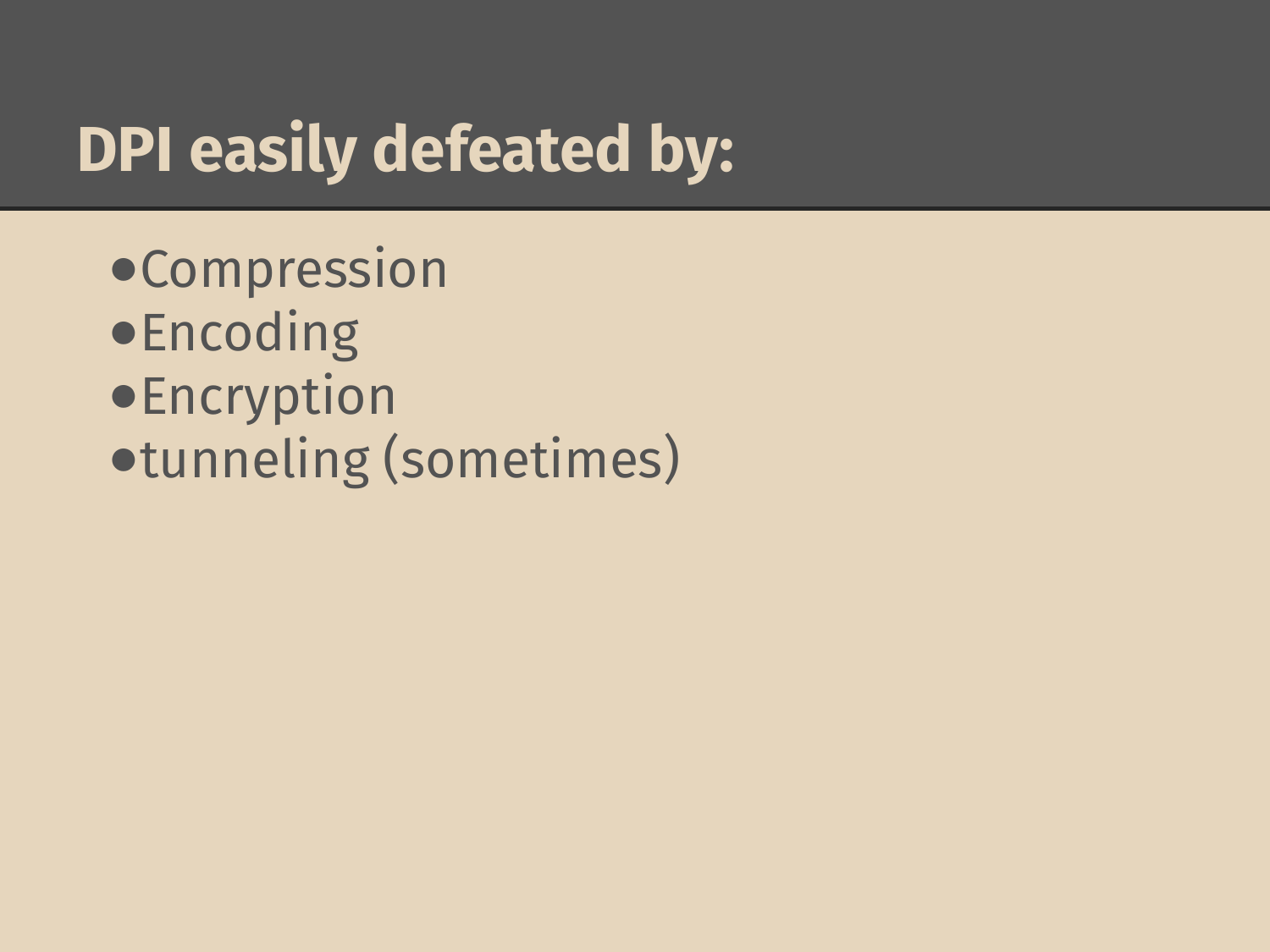

# DPI easily defeated by:
Compression
Encoding
Encryption
tunneling (sometimes)